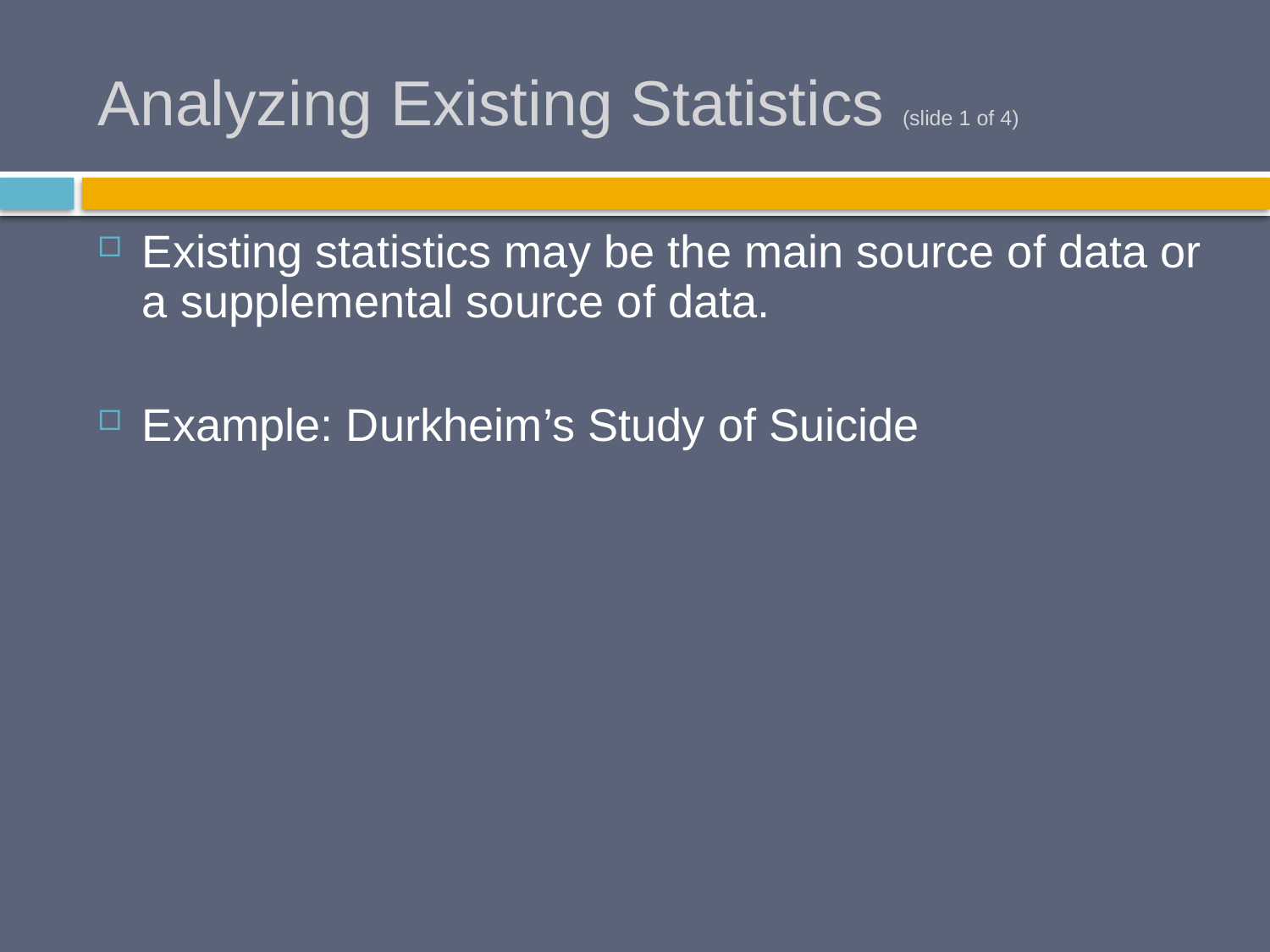

# Analyzing Existing Statistics (slide 1 of 4)
Existing statistics may be the main source of data or a supplemental source of data.

Example: Durkheim’s Study of Suicide